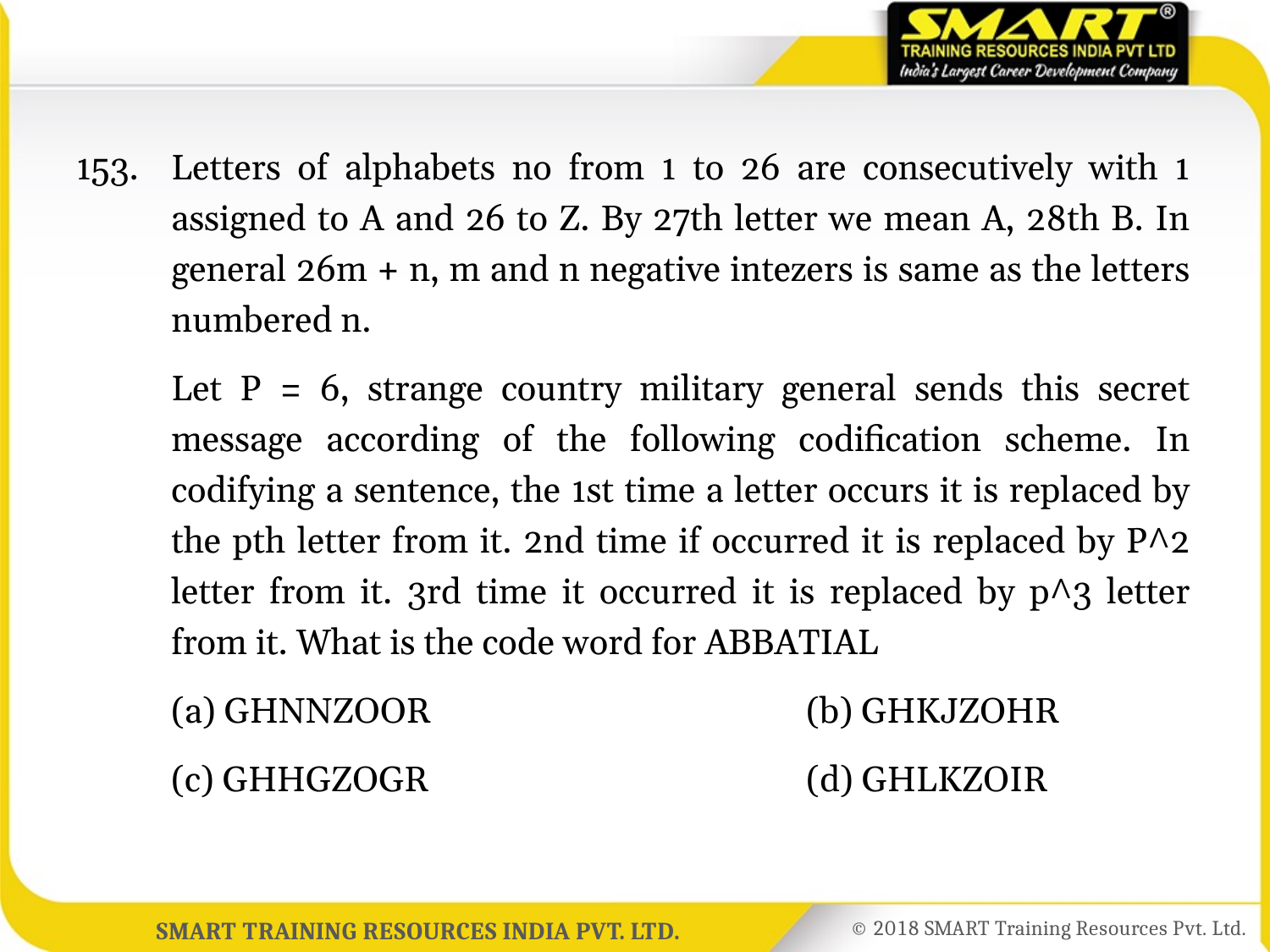

153.	Letters of alphabets no from 1 to 26 are consecutively with 1 assigned to A and 26 to Z. By 27th letter we mean A, 28th B. In general 26m + n, m and n negative intezers is same as the letters numbered n.
	Let P = 6, strange country military general sends this secret message according of the following codification scheme. In codifying a sentence, the 1st time a letter occurs it is replaced by the pth letter from it. 2nd time if occurred it is replaced by P^2 letter from it. 3rd time it occurred it is replaced by p^3 letter from it. What is the code word for ABBATIAL
	(a) GHNNZOOR			(b) GHKJZOHR
	(c) GHHGZOGR			(d) GHLKZOIR